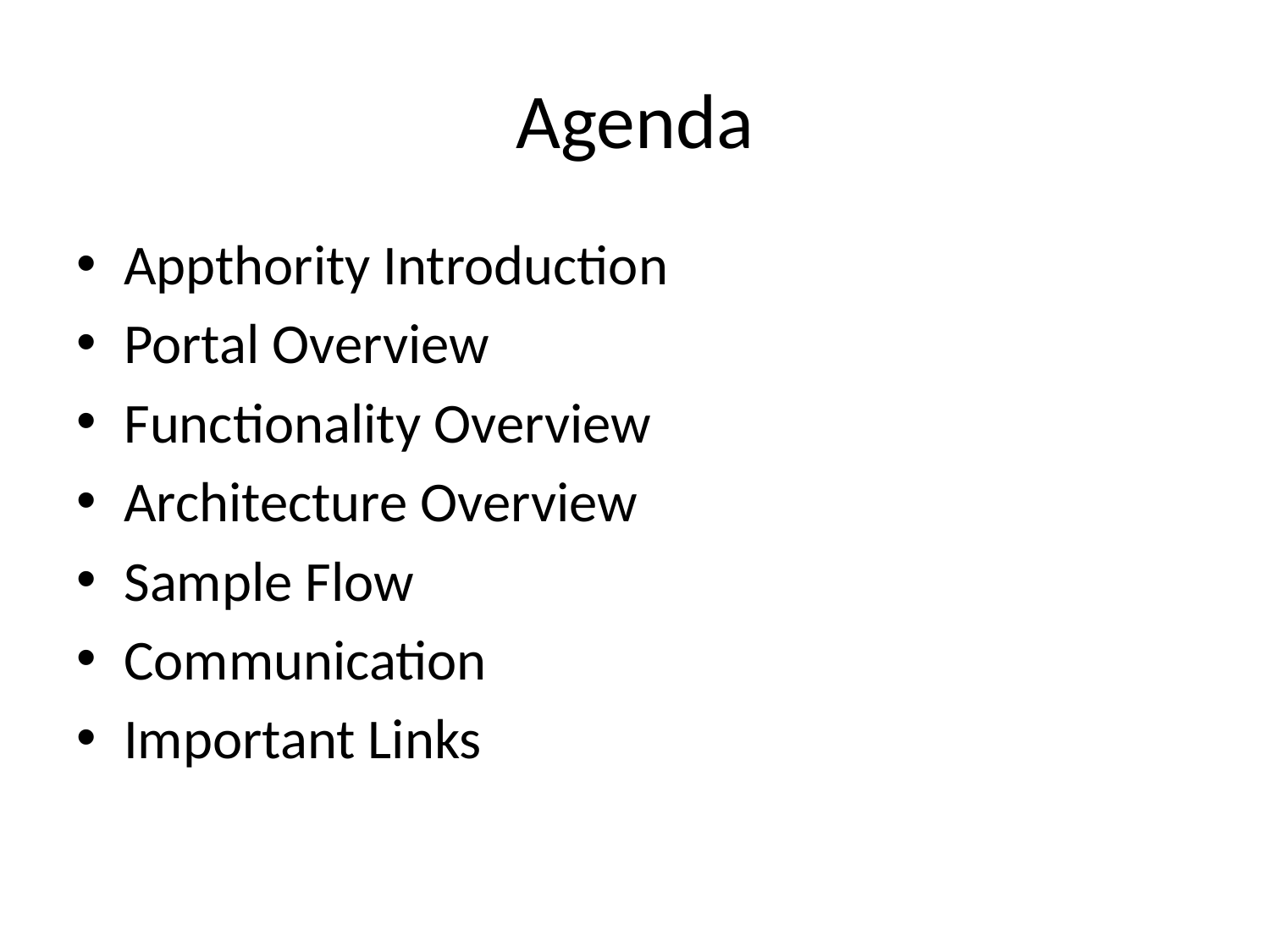

# Agenda
Appthority Introduction
Portal Overview
Functionality Overview
Architecture Overview
Sample Flow
Communication
Important Links